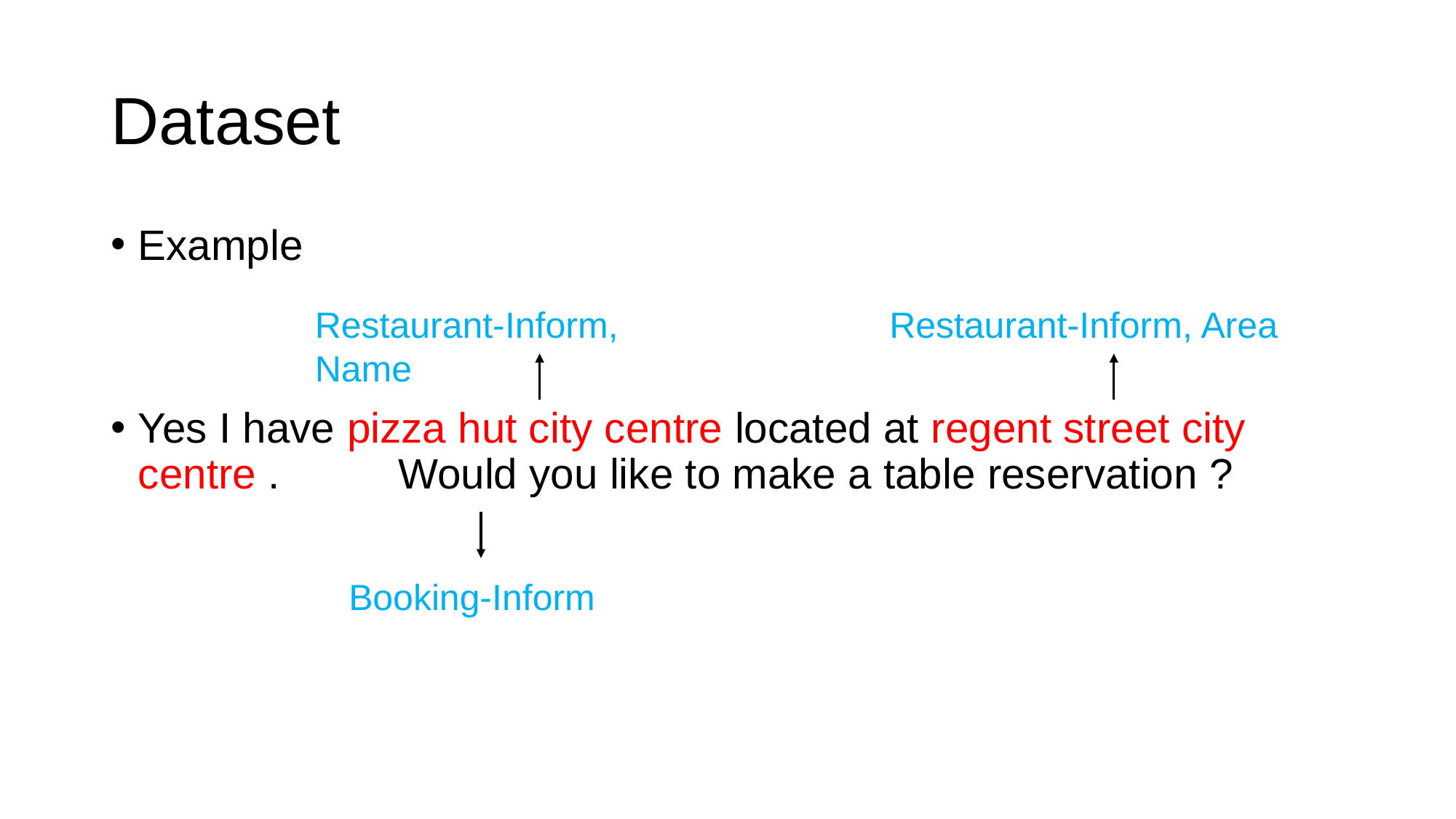

# Dataset
Example

Yes I have pizza hut city centre located at regent street city centre .          Would you like to make a table reservation ?
Restaurant-Inform, Name
Restaurant-Inform, Area
Booking-Inform